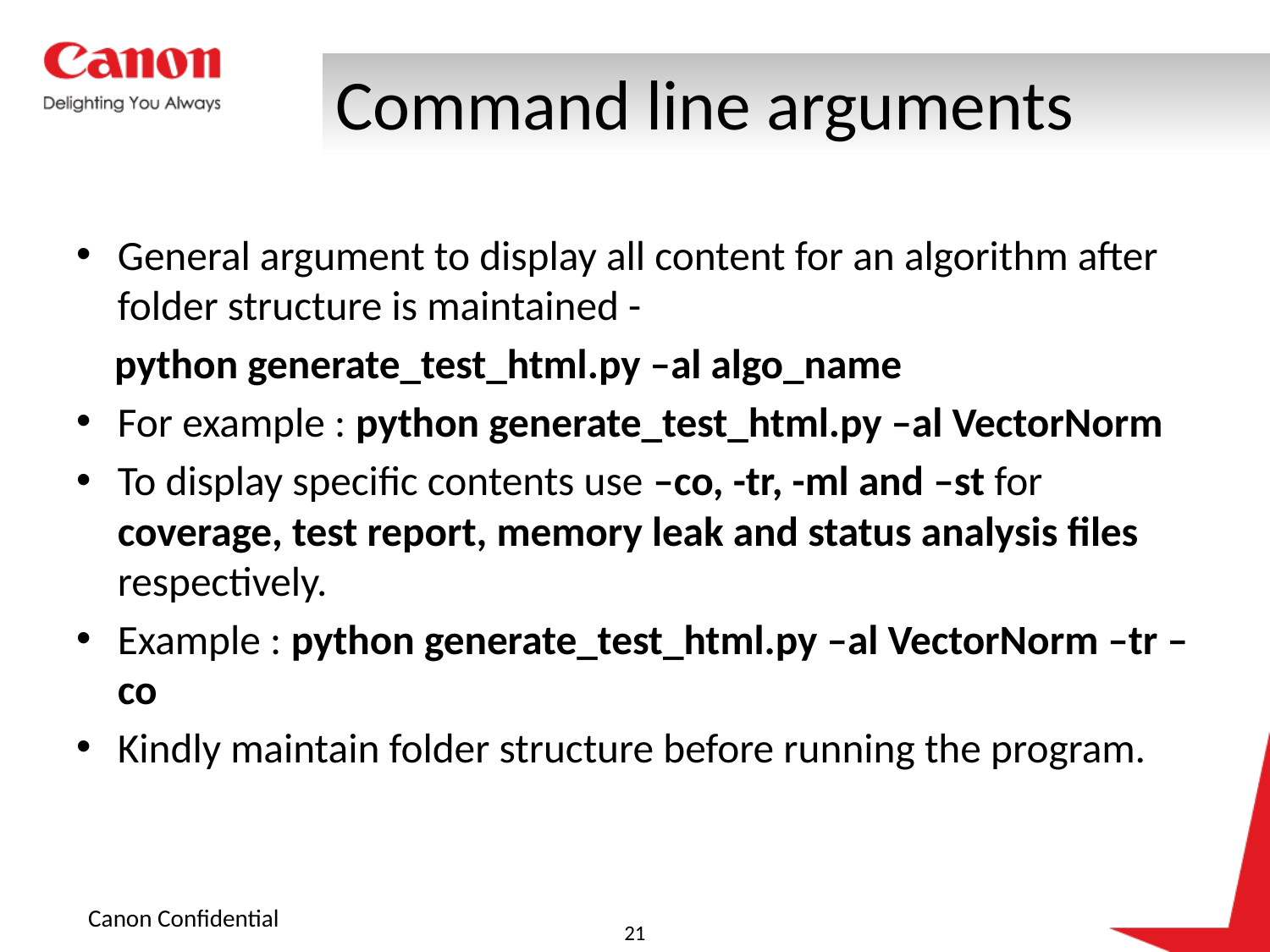

# Command line arguments
General argument to display all content for an algorithm after folder structure is maintained -
    python generate_test_html.py –al algo_name
For example : python generate_test_html.py –al VectorNorm
To display specific contents use –co, -tr, -ml and –st for coverage, test report, memory leak and status analysis files respectively.
Example : python generate_test_html.py –al VectorNorm –tr –co
Kindly maintain folder structure before running the program.